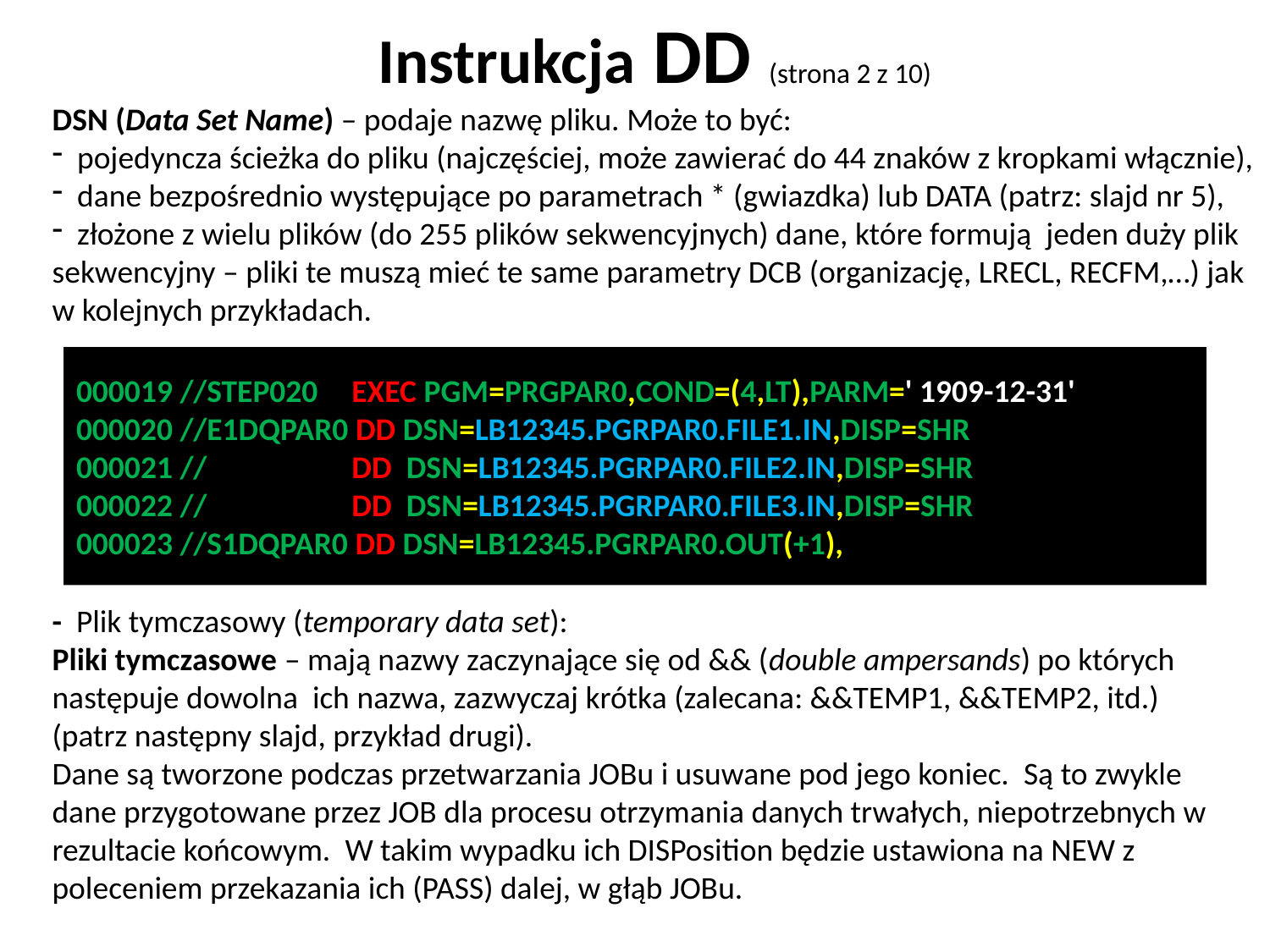

Instrukcja DD (strona 2 z 10)
DSN (Data Set Name) – podaje nazwę pliku. Może to być:
  pojedyncza ścieżka do pliku (najczęściej, może zawierać do 44 znaków z kropkami włącznie),
  dane bezpośrednio występujące po parametrach * (gwiazdka) lub DATA (patrz: slajd nr 5),
  złożone z wielu plików (do 255 plików sekwencyjnych) dane, które formują  jeden duży plik sekwencyjny – pliki te muszą mieć te same parametry DCB (organizację, LRECL, RECFM,…) jak w kolejnych przykładach.

# 000019 //STEP020	   EXEC PGM=PRGPAR0,COND=(4,LT),PARM=' 1909-12-31' 000020 //E1DQPAR0 DD DSN=LB12345.PGRPAR0.FILE1.IN,DISP=SHR 000021 //	   DD  DSN=LB12345.PGRPAR0.FILE2.IN,DISP=SHR 000022 //	   DD  DSN=LB12345.PGRPAR0.FILE3.IN,DISP=SHR 000023 //S1DQPAR0 DD DSN=LB12345.PGRPAR0.OUT(+1),
-  Plik tymczasowy (temporary data set):
Pliki tymczasowe – mają nazwy zaczynające się od && (double ampersands) po których następuje dowolna  ich nazwa, zazwyczaj krótka (zalecana: &&TEMP1, &&TEMP2, itd.)
(patrz następny slajd, przykład drugi).
Dane są tworzone podczas przetwarzania JOBu i usuwane pod jego koniec.  Są to zwykle dane przygotowane przez JOB dla procesu otrzymania danych trwałych, niepotrzebnych w rezultacie końcowym.  W takim wypadku ich DISPosition będzie ustawiona na NEW z poleceniem przekazania ich (PASS) dalej, w głąb JOBu.